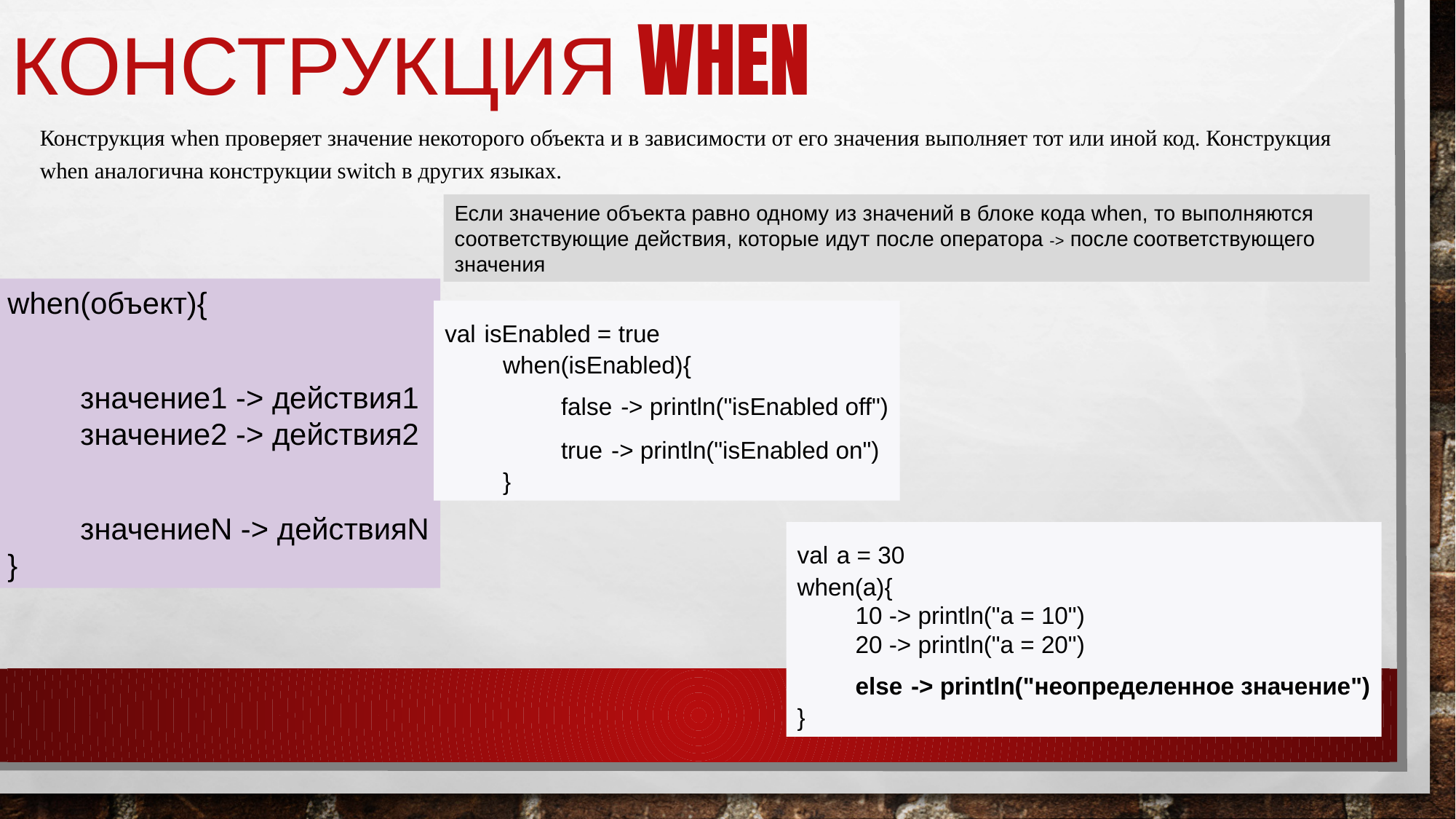

# Конструкция WHEN
Конструкция when проверяет значение некоторого объекта и в зависимости от его значения выполняет тот или иной код. Конструкция when аналогична конструкции switch в других языках.
Если значение объекта равно одному из значений в блоке кода when, то выполняются соответствующие действия, которые идут после оператора -> после соответствующего значения
when(объект){

    значение1 -> действия1
    значение2 -> действия2

    значениеN -> действияN
}
val isEnabled = true
    when(isEnabled){
        false -> println("isEnabled off")
        true -> println("isEnabled on")
    }
val a = 30
when(a){
    10 -> println("a = 10")
    20 -> println("a = 20")
    else -> println("неопределенное значение")
}